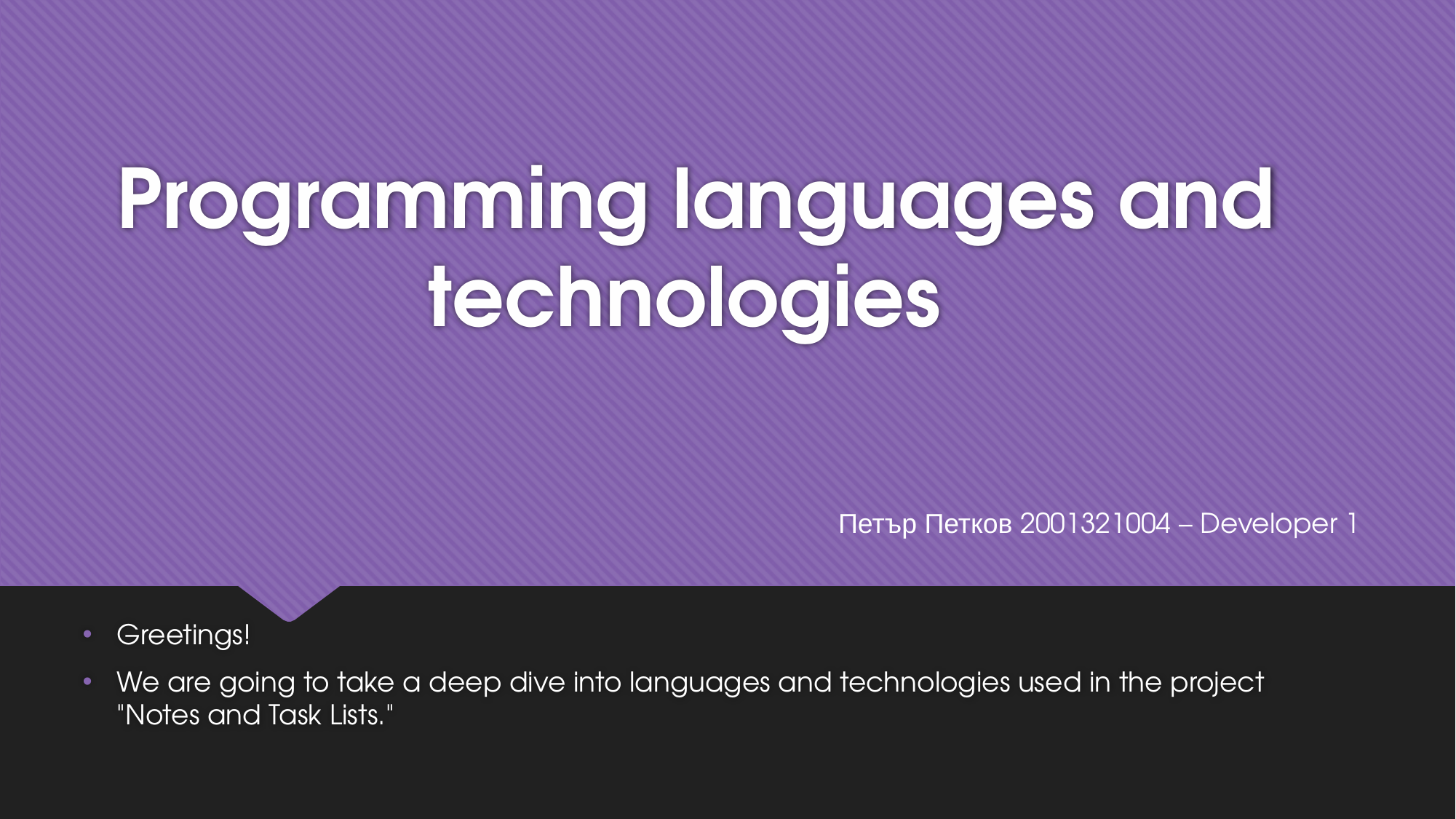

# Programming languages and technologies
Петър Петков 2001321004 – Developer 1
Greetings!
We are going to take a deep dive into languages and technologies used in the project "Notes and Task Lists."